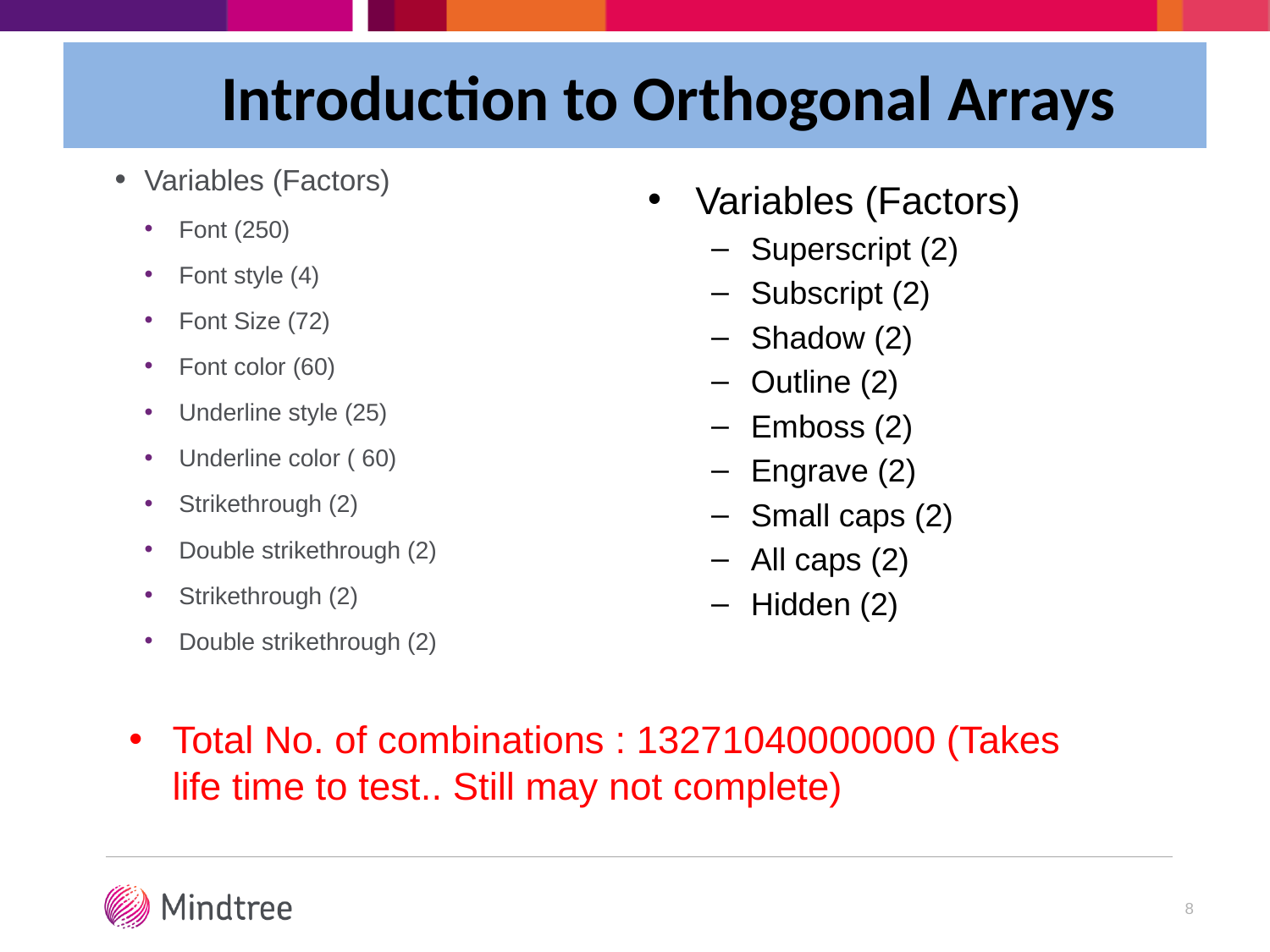

Introduction to Orthogonal Arrays
Variables (Factors)
Font (250)
Font style (4)
Font Size (72)
Font color (60)
Underline style (25)
Underline color ( 60)
Strikethrough (2)
Double strikethrough (2)
Strikethrough (2)
Double strikethrough (2)

Variables (Factors)
Superscript (2)
Subscript (2)
Shadow (2)
Outline (2)
Emboss (2)
Engrave (2)
Small caps (2)
All caps (2)
Hidden (2)

Total No. of combinations : 13271040000000 (Takes life time to test.. Still may not complete)

8